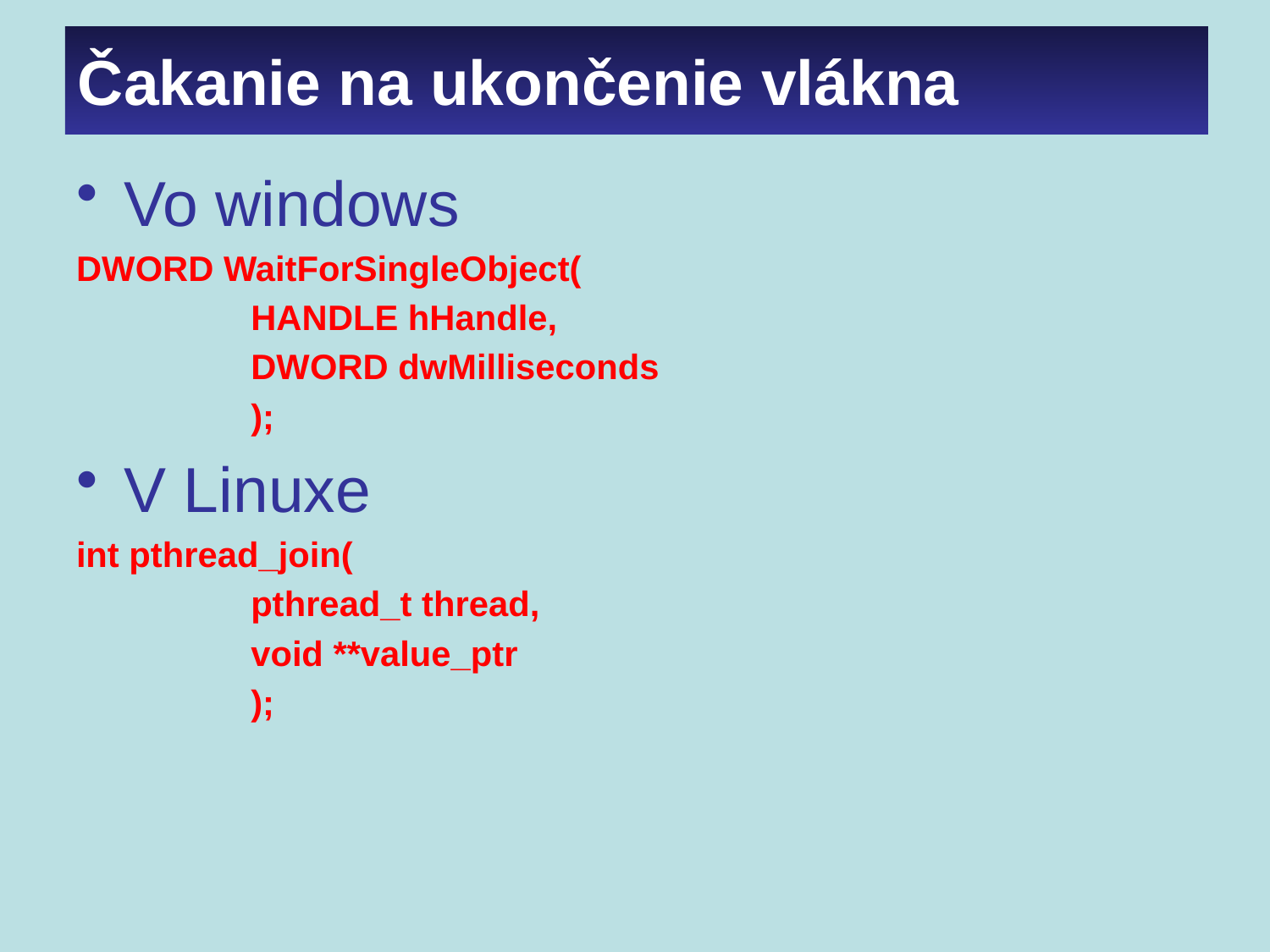

# Čakanie na ukončenie vlákna
Vo windows
DWORD WaitForSingleObject(
		HANDLE hHandle,
		DWORD dwMilliseconds
		);
V Linuxe
int pthread_join(
		pthread_t thread,
		void **value_ptr
		);